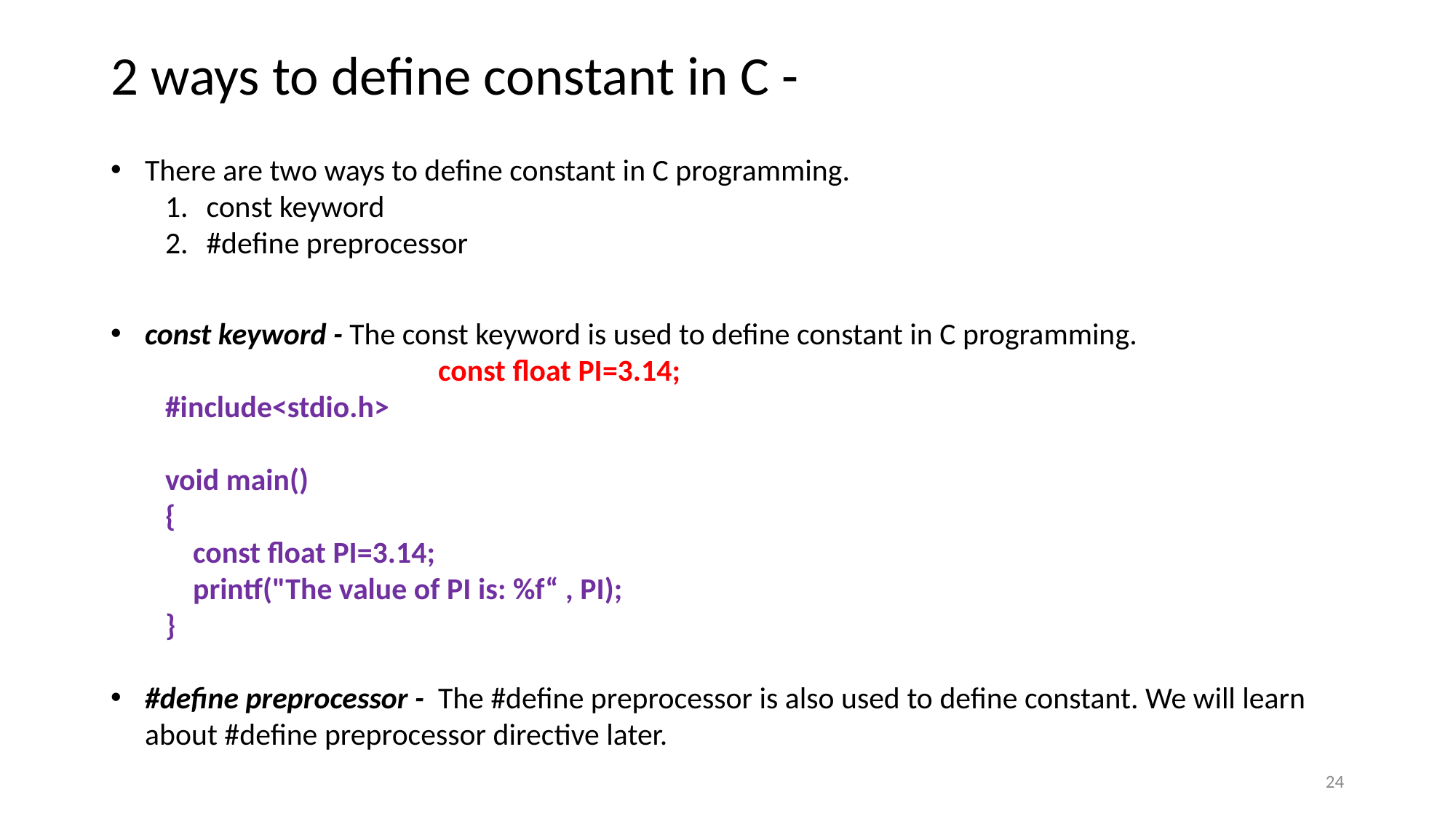

# 2 ways to define constant in C -
There are two ways to define constant in C programming.
const keyword
#define preprocessor

const keyword - The const keyword is used to define constant in C programming.
			const float PI=3.14;
#include<stdio.h>

void main()
{
    const float PI=3.14;
    printf("The value of PI is: %f“ , PI);
}

#define preprocessor -  The #define preprocessor is also used to define constant. We will learn about #define preprocessor directive later.
24